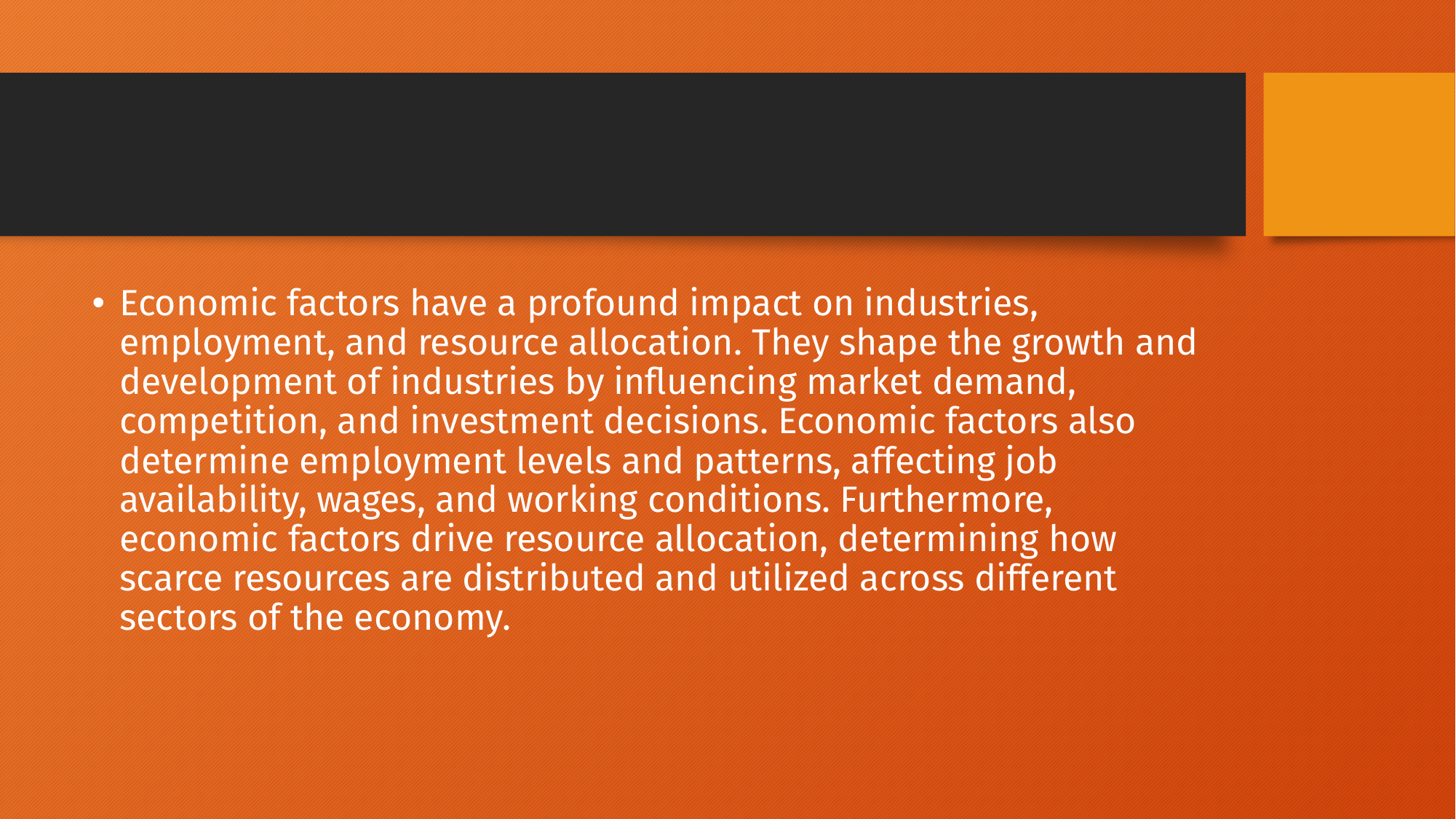

#
Economic factors have a profound impact on industries, employment, and resource allocation. They shape the growth and development of industries by influencing market demand, competition, and investment decisions. Economic factors also determine employment levels and patterns, affecting job availability, wages, and working conditions. Furthermore, economic factors drive resource allocation, determining how scarce resources are distributed and utilized across different sectors of the economy.